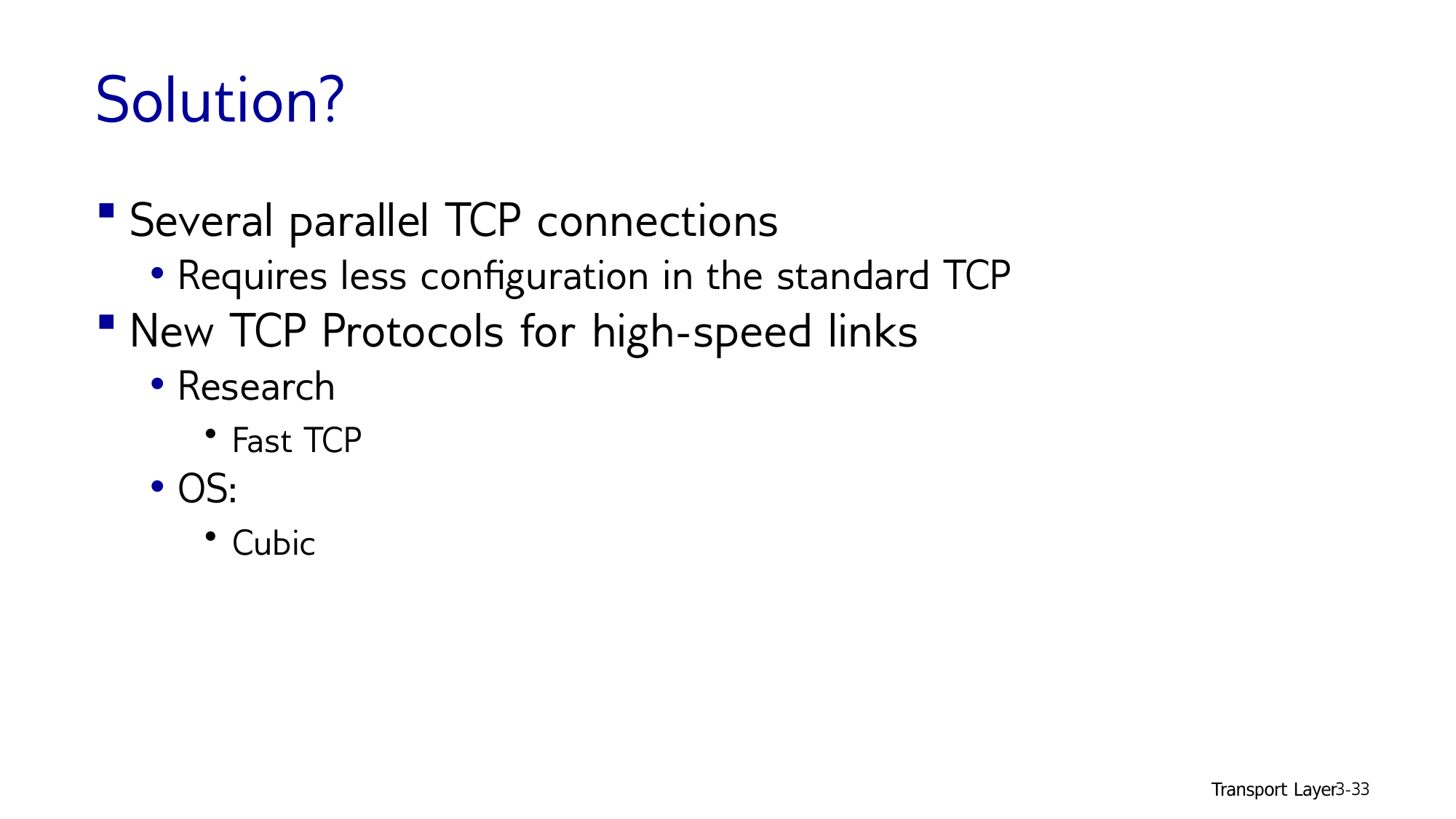

# Solution?
Several parallel TCP connections
Requires less configuration in the standard TCP
New TCP Protocols for high-speed links
Research
Fast TCP
OS:
Cubic
Transport Layer
3-33